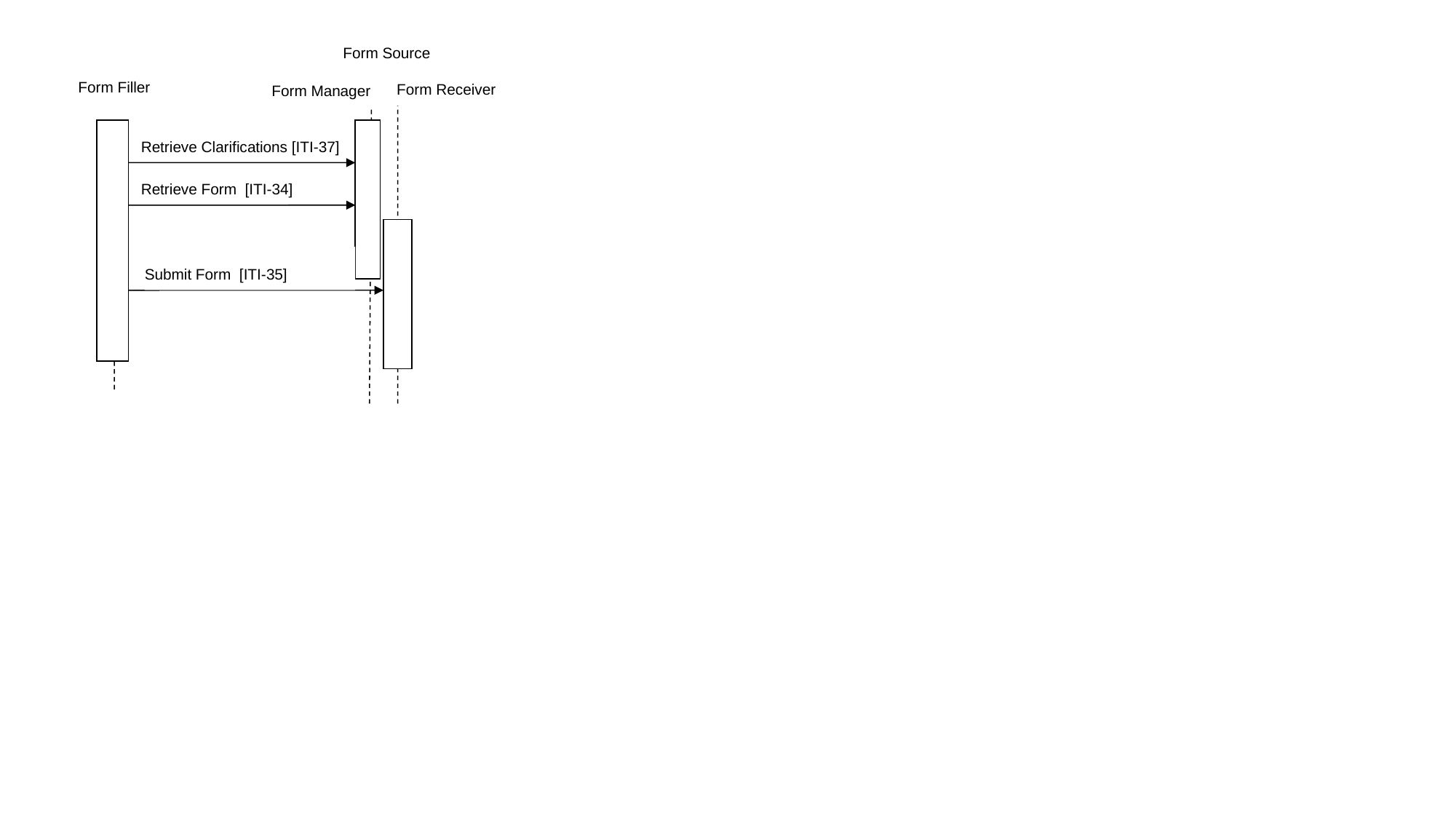

Form Source

Form Filler

Form Receiver

Form Manager

Retrieve Clarifications [ITI-37]

Retrieve Form  [ITI-34]

Submit Form  [ITI-35]

Can be
repeated
Retrieve Form [ITI-34]
Submit Form [ITI-35]